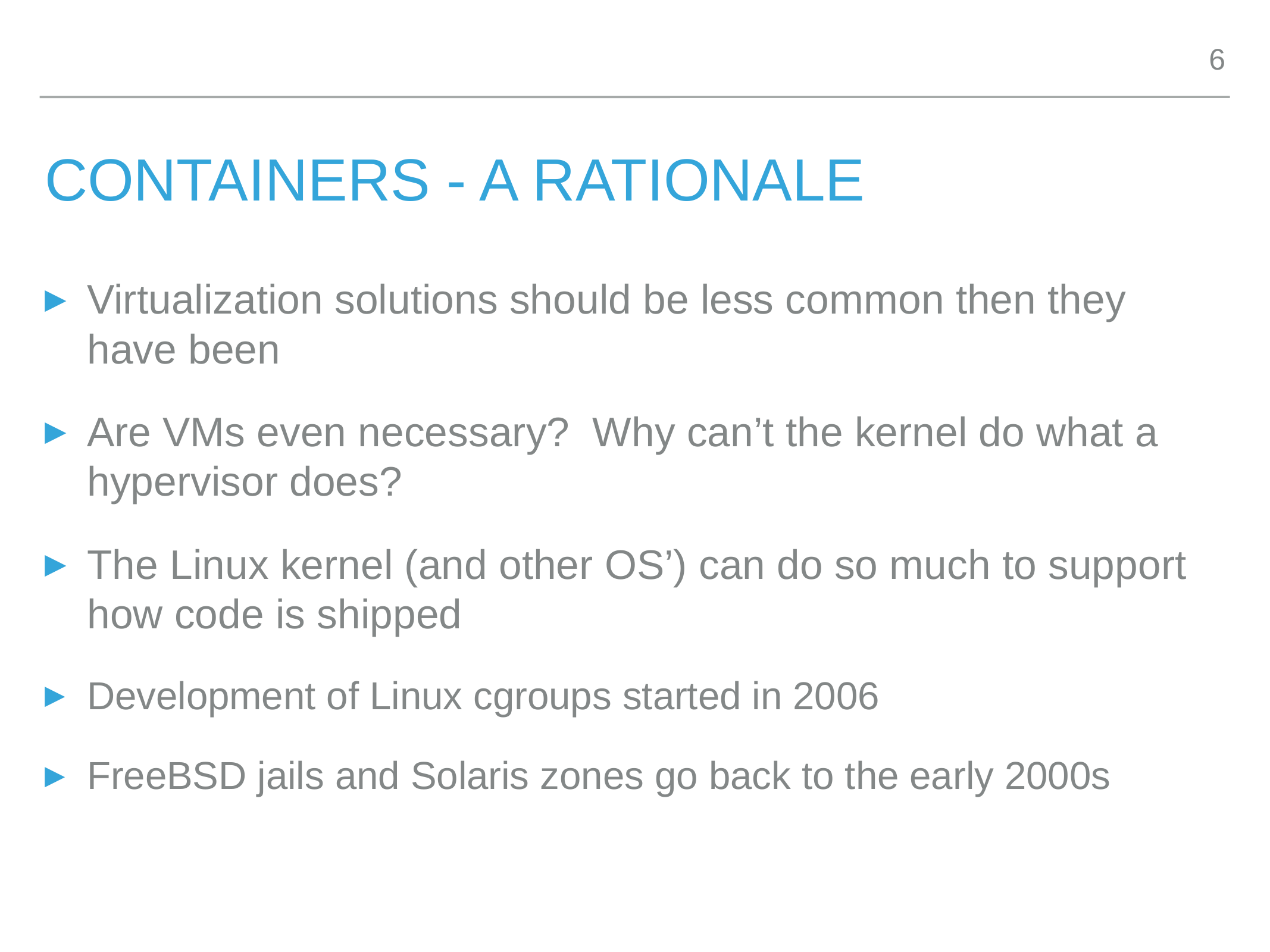

6
# Containers - A rationale
Virtualization solutions should be less common then they have been
Are VMs even necessary?  Why can’t the kernel do what a hypervisor does?
The Linux kernel (and other OS’) can do so much to support how code is shipped
Development of Linux cgroups started in 2006
FreeBSD jails and Solaris zones go back to the early 2000s